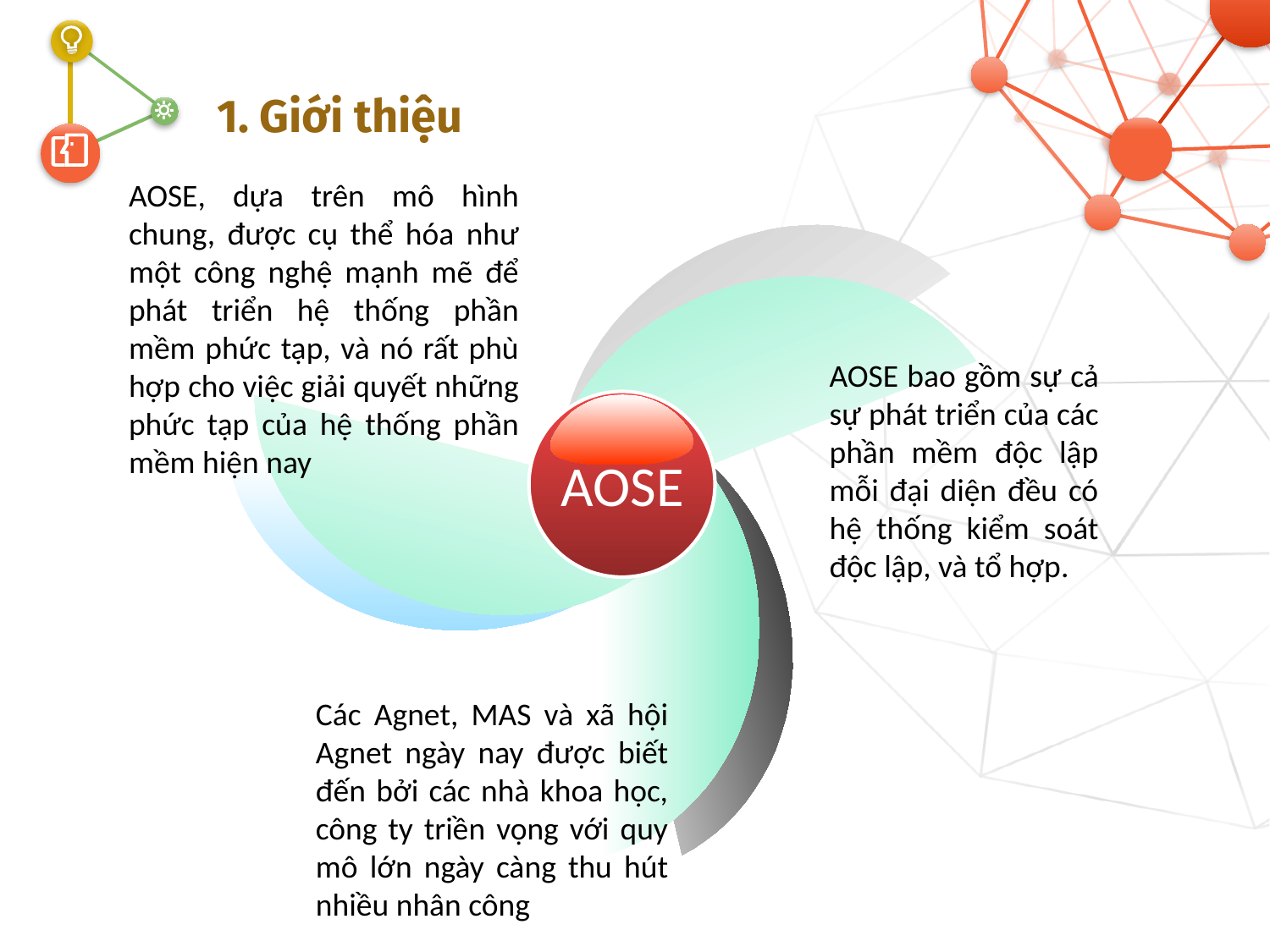

# 1. Giới thiệu
AOSE, dựa trên mô hình chung, được cụ thể hóa như một công nghệ mạnh mẽ để phát triển hệ thống phần mềm phức tạp, và nó rất phù hợp cho việc giải quyết những phức tạp của hệ thống phần mềm hiện nay

AOSE
AOSE bao gồm sự cả sự phát triển của các phần mềm độc lập mỗi đại diện đều có hệ thống kiểm soát độc lập, và tổ hợp.
Các Agnet, MAS và xã hội Agnet ngày nay được biết đến bởi các nhà khoa học, công ty triền vọng với quy mô lớn ngày càng thu hút nhiều nhân công